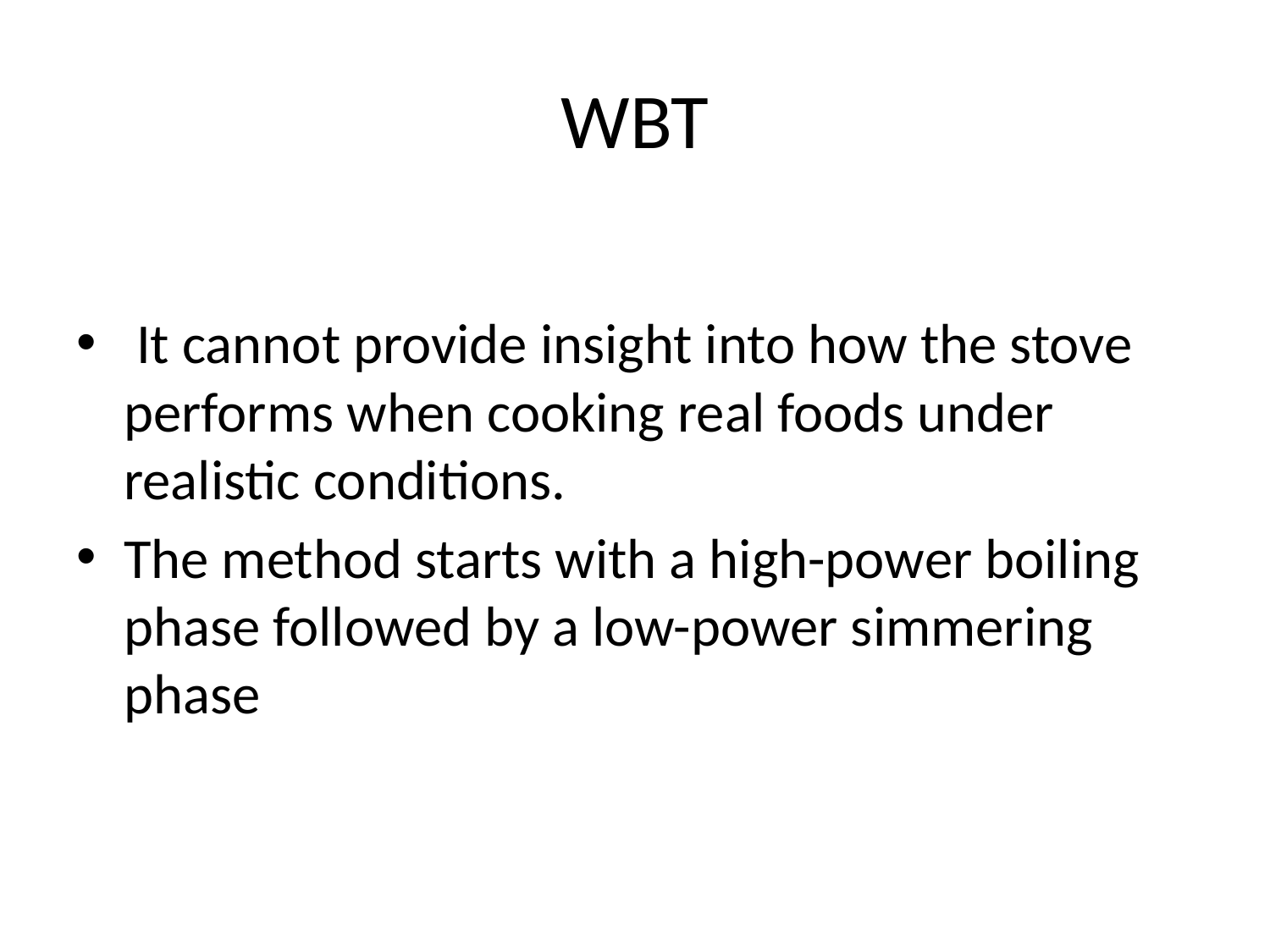

# WBT

 It cannot provide insight into how the stove performs when cooking real foods under realistic conditions.
The method starts with a high-power boiling phase followed by a low-power simmering phase